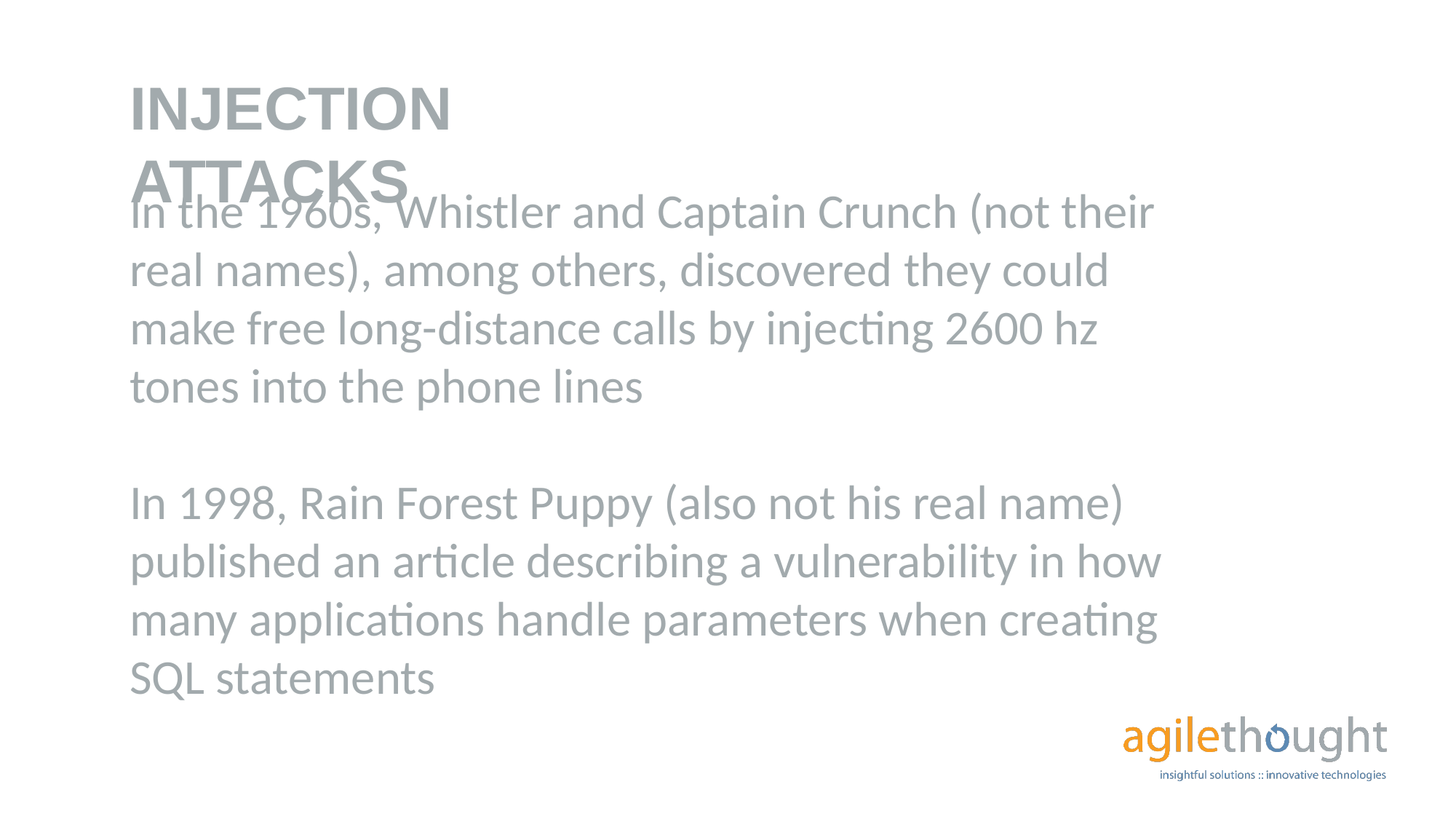

INJECTION ATTACKS
In the 1960s, Whistler and Captain Crunch (not their real names), among others, discovered they could make free long-distance calls by injecting 2600 hz tones into the phone lines

In 1998, Rain Forest Puppy (also not his real name) published an article describing a vulnerability in how many applications handle parameters when creating SQL statements